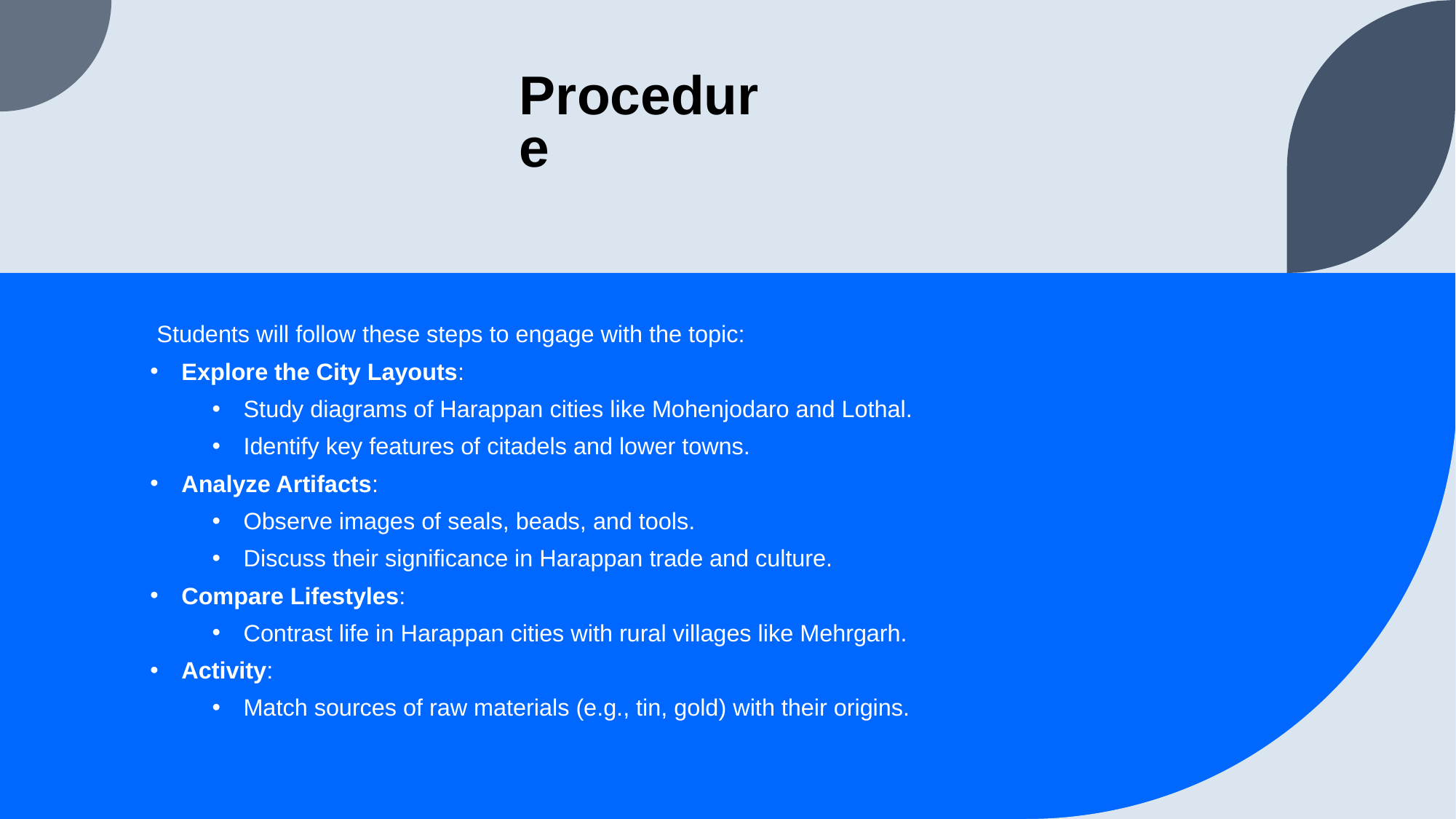

# Procedure
Students will follow these steps to engage with the topic:
Explore the City Layouts:
Study diagrams of Harappan cities like Mohenjodaro and Lothal.
Identify key features of citadels and lower towns.
Analyze Artifacts:
Observe images of seals, beads, and tools.
Discuss their significance in Harappan trade and culture.
Compare Lifestyles:
Contrast life in Harappan cities with rural villages like Mehrgarh.
Activity:
Match sources of raw materials (e.g., tin, gold) with their origins.